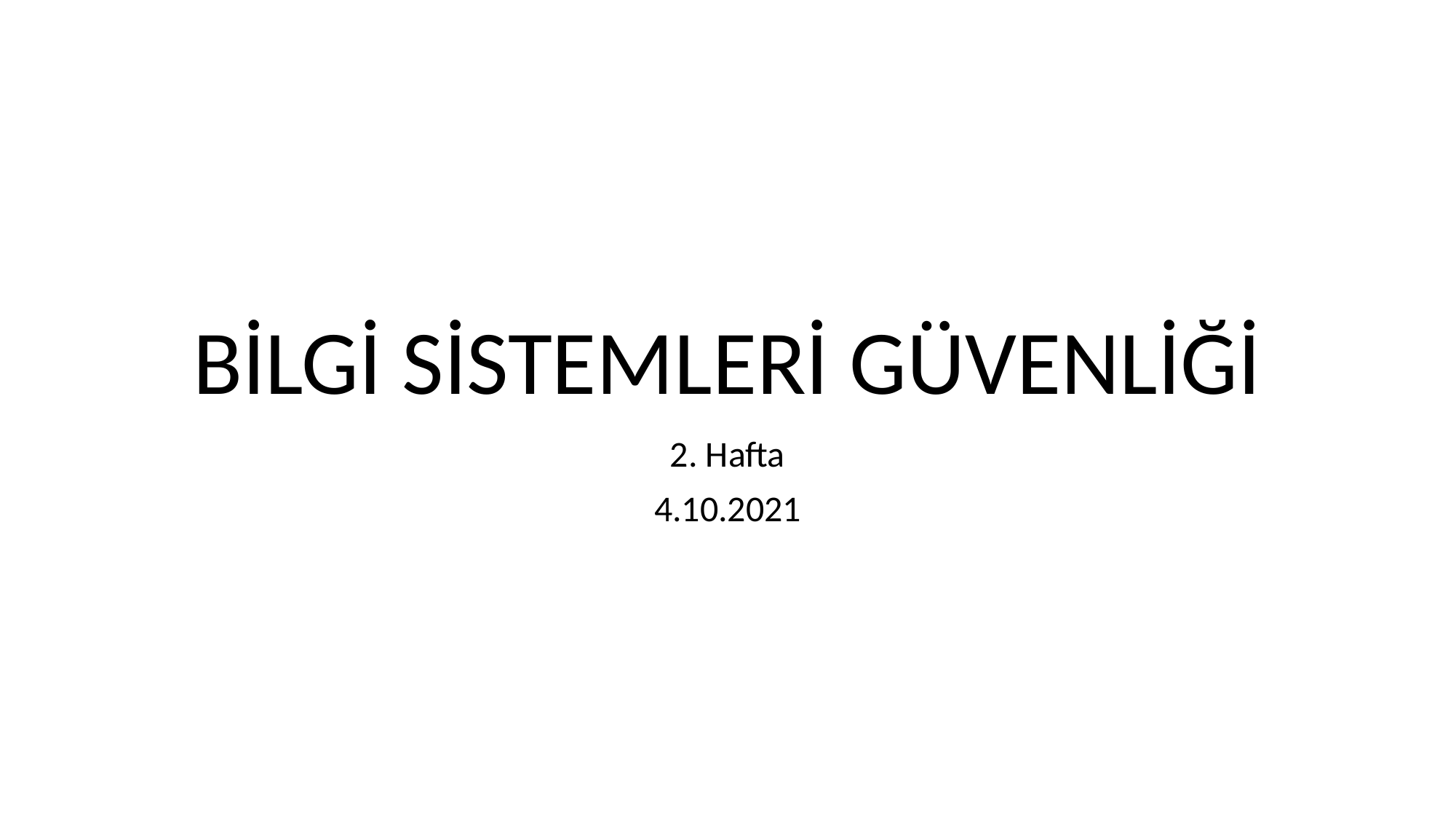

# BİLGİ SİSTEMLERİ GÜVENLİĞİ
2. Hafta
4.10.2021